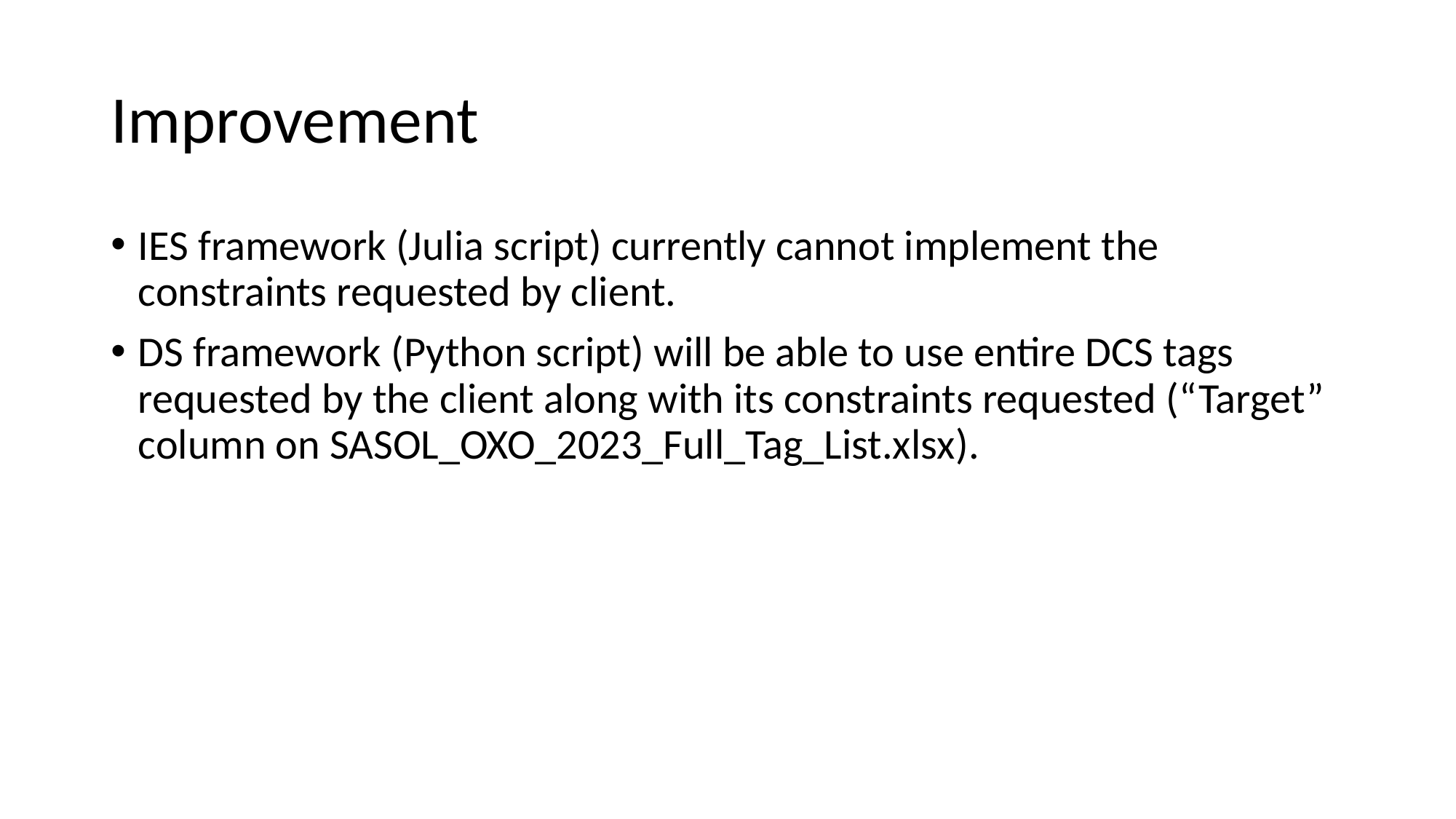

# Improvement
IES framework (Julia script) currently cannot implement the constraints requested by client.
DS framework (Python script) will be able to use entire DCS tags requested by the client along with its constraints requested (“Target” column on SASOL_OXO_2023_Full_Tag_List.xlsx).